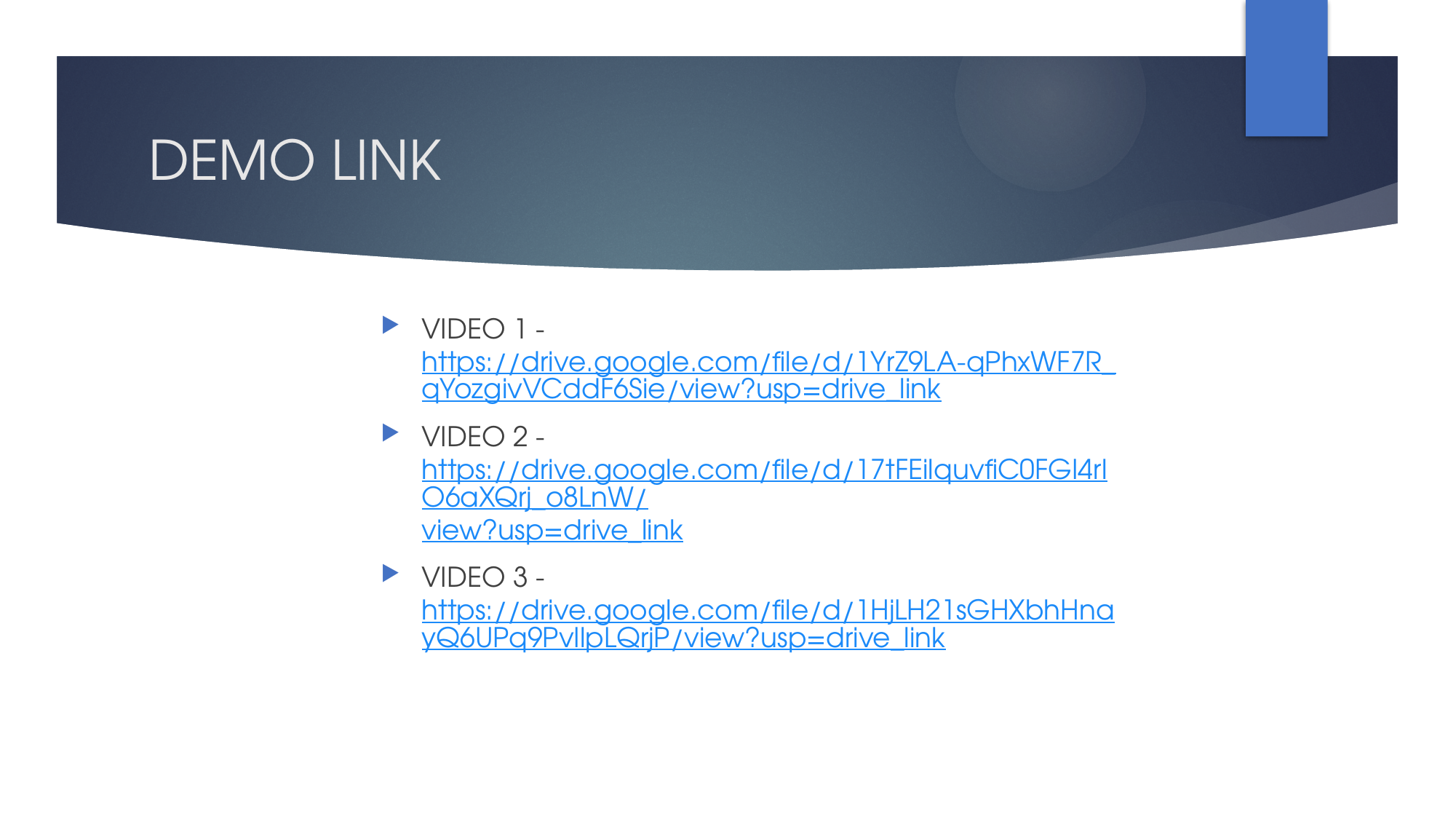

# DEMO LINK
VIDEO 1 - https://drive.google.com/file/d/1YrZ9LA-qPhxWF7R_qYozgivVCddF6Sie/view?usp=drive_link
VIDEO 2 -https://drive.google.com/file/d/17tFEilquvfiC0FGI4rlO6aXQrj_o8LnW/view?usp=drive_link
VIDEO 3 - https://drive.google.com/file/d/1HjLH21sGHXbhHnayQ6UPq9PvIlpLQrjP/view?usp=drive_link